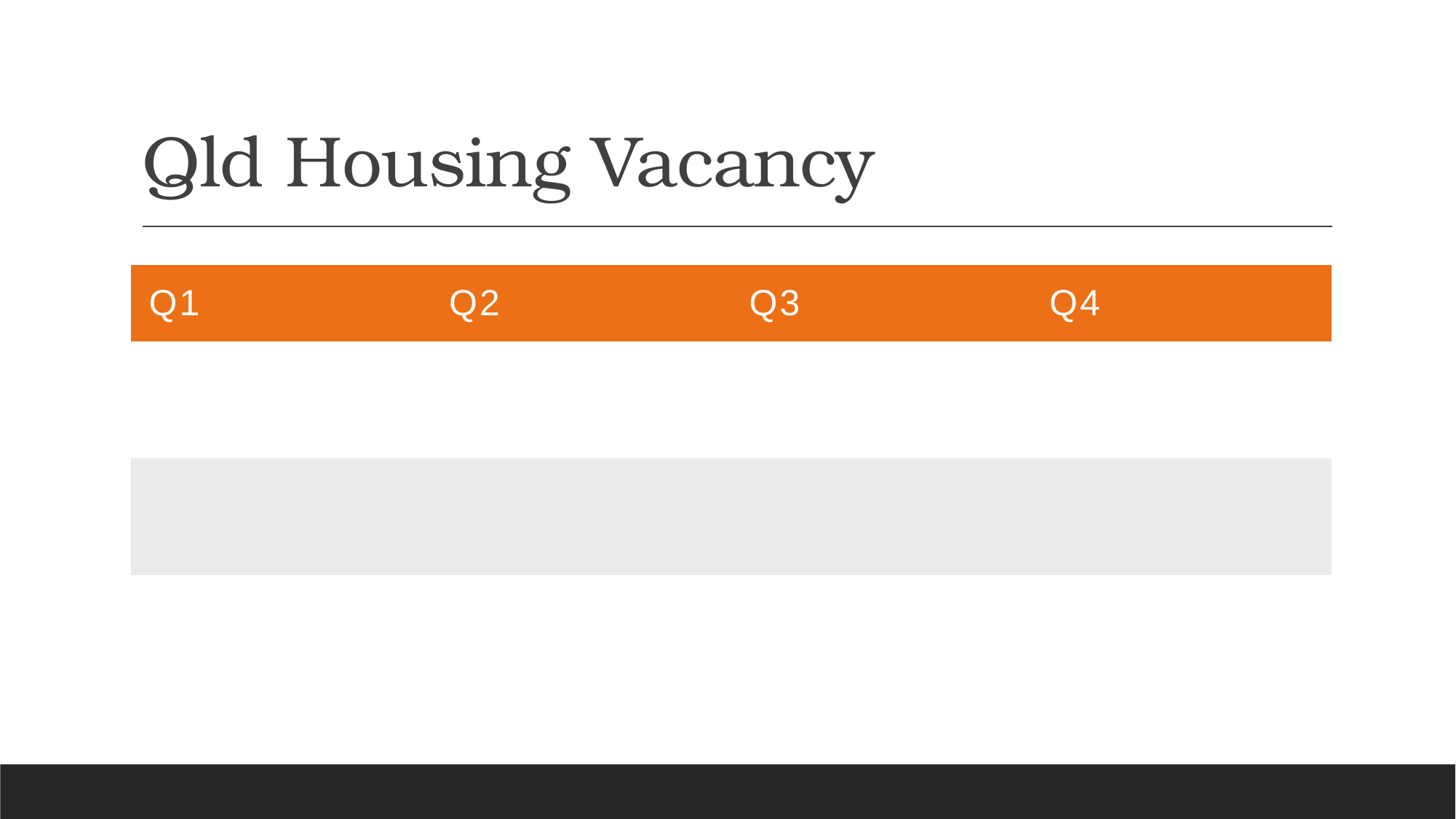

# Qld Housing Vacancy
| Q1 | Q2 | Q3 | Q4 |
| --- | --- | --- | --- |
|  |  |  |  |
|  |  |  |  |
|  |  |  |  |